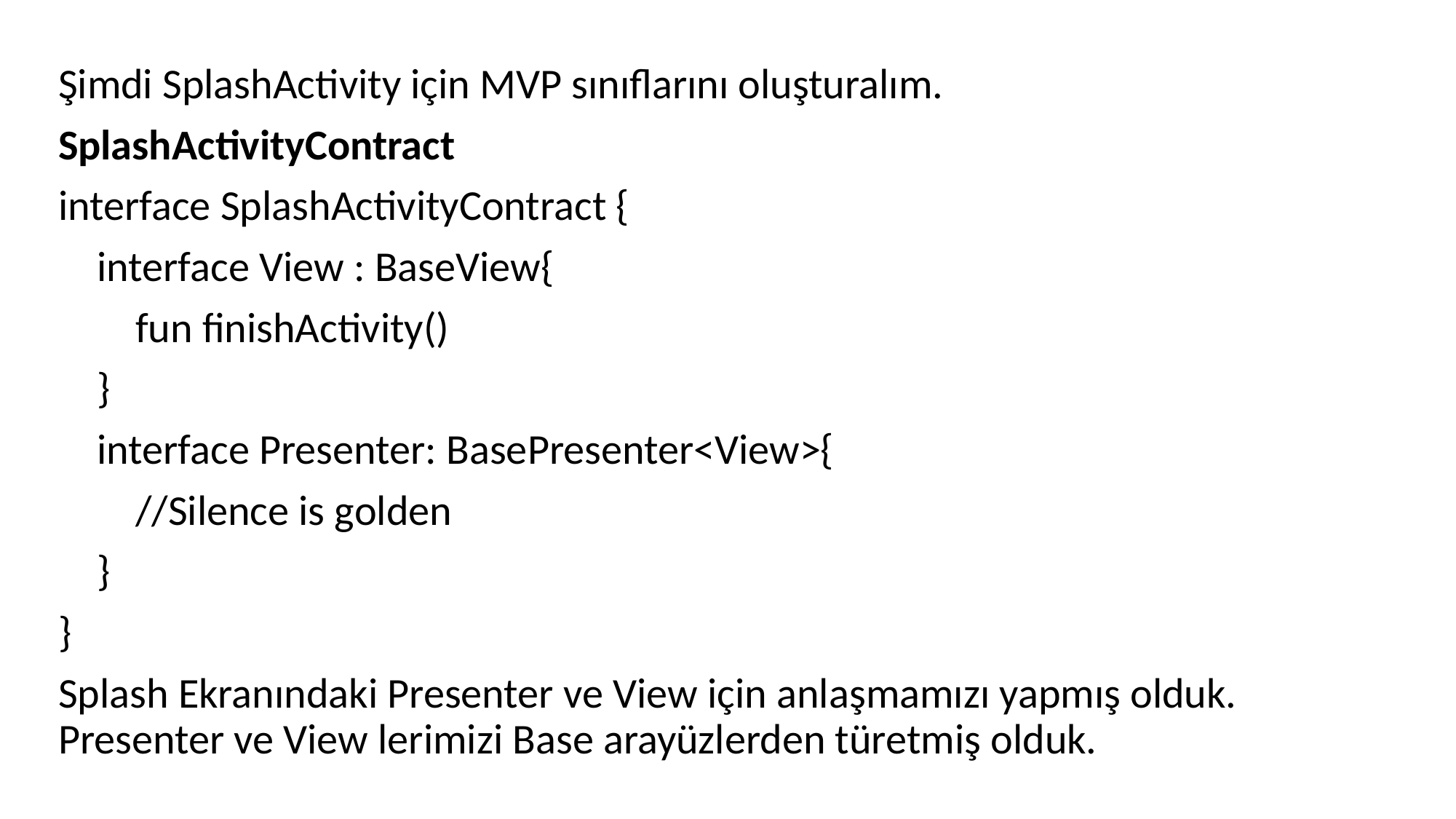

Şimdi SplashActivity için MVP sınıflarını oluşturalım.
SplashActivityContract
interface SplashActivityContract {
    interface View : BaseView{
        fun finishActivity()
    }
    interface Presenter: BasePresenter<View>{
        //Silence is golden
    }
}
Splash Ekranındaki Presenter ve View için anlaşmamızı yapmış olduk. Presenter ve View lerimizi Base arayüzlerden türetmiş olduk.